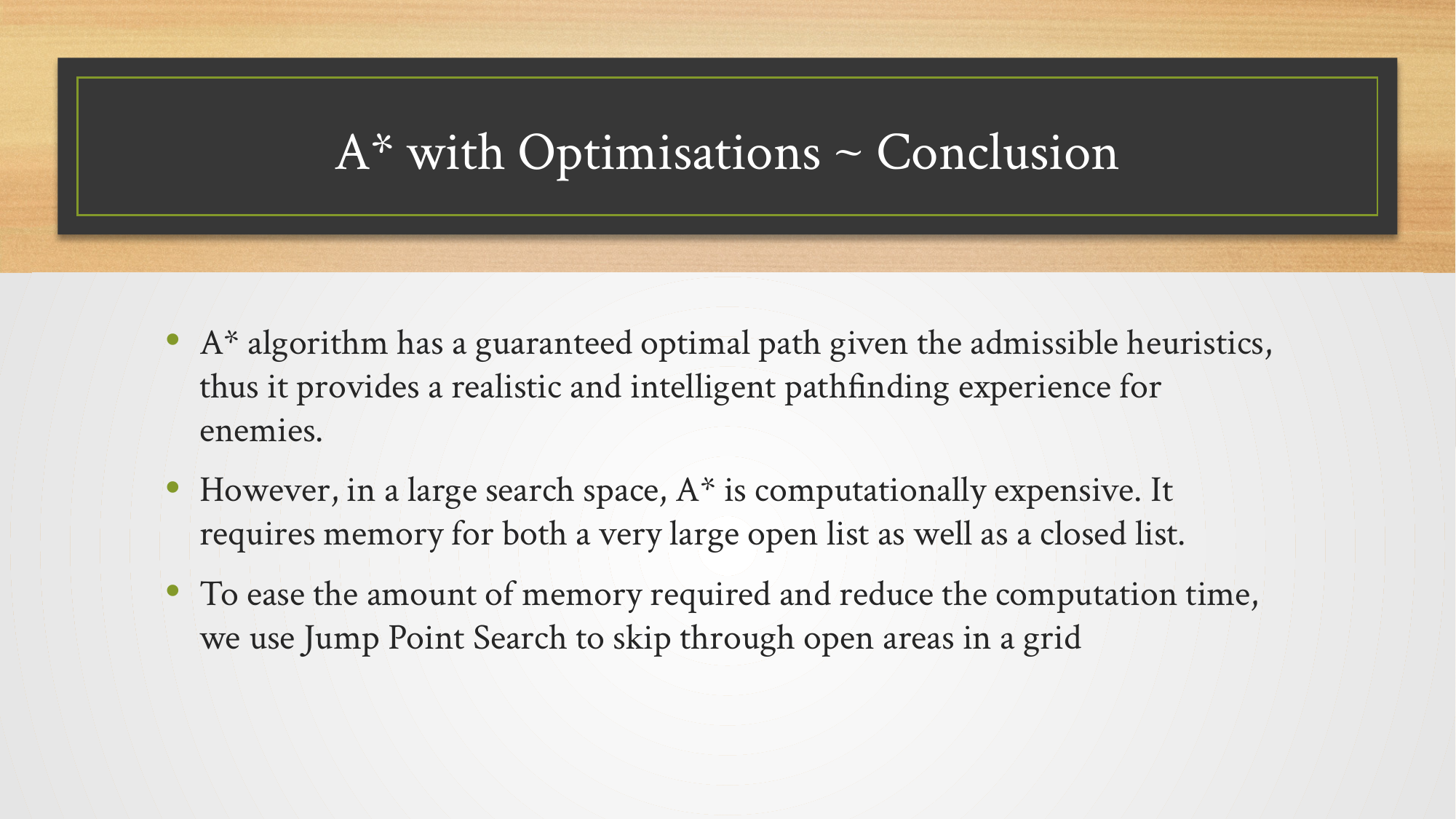

# A* with Optimisations ~ Conclusion

A* algorithm has a guaranteed optimal path given the admissible heuristics, thus it provides a realistic and intelligent pathfinding experience for enemies.
However, in a large search space, A* is computationally expensive. It requires memory for both a very large open list as well as a closed list.
To ease the amount of memory required and reduce the computation time, we use Jump Point Search to skip through open areas in a grid